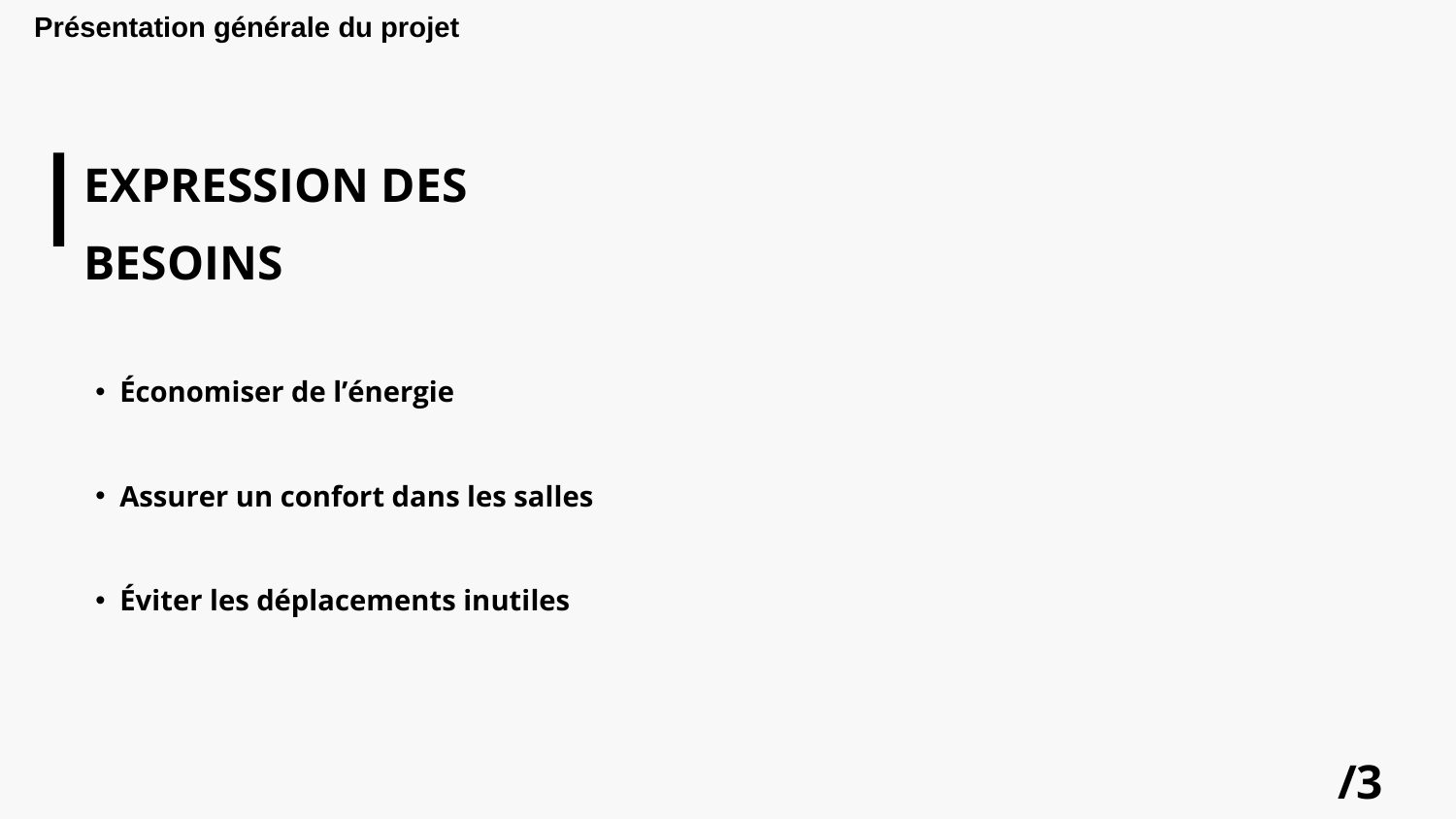

Présentation générale du projet
EXPRESSION DES BESOINS

Économiser de l’énergie
Assurer un confort dans les salles
Éviter les déplacements inutiles
/3